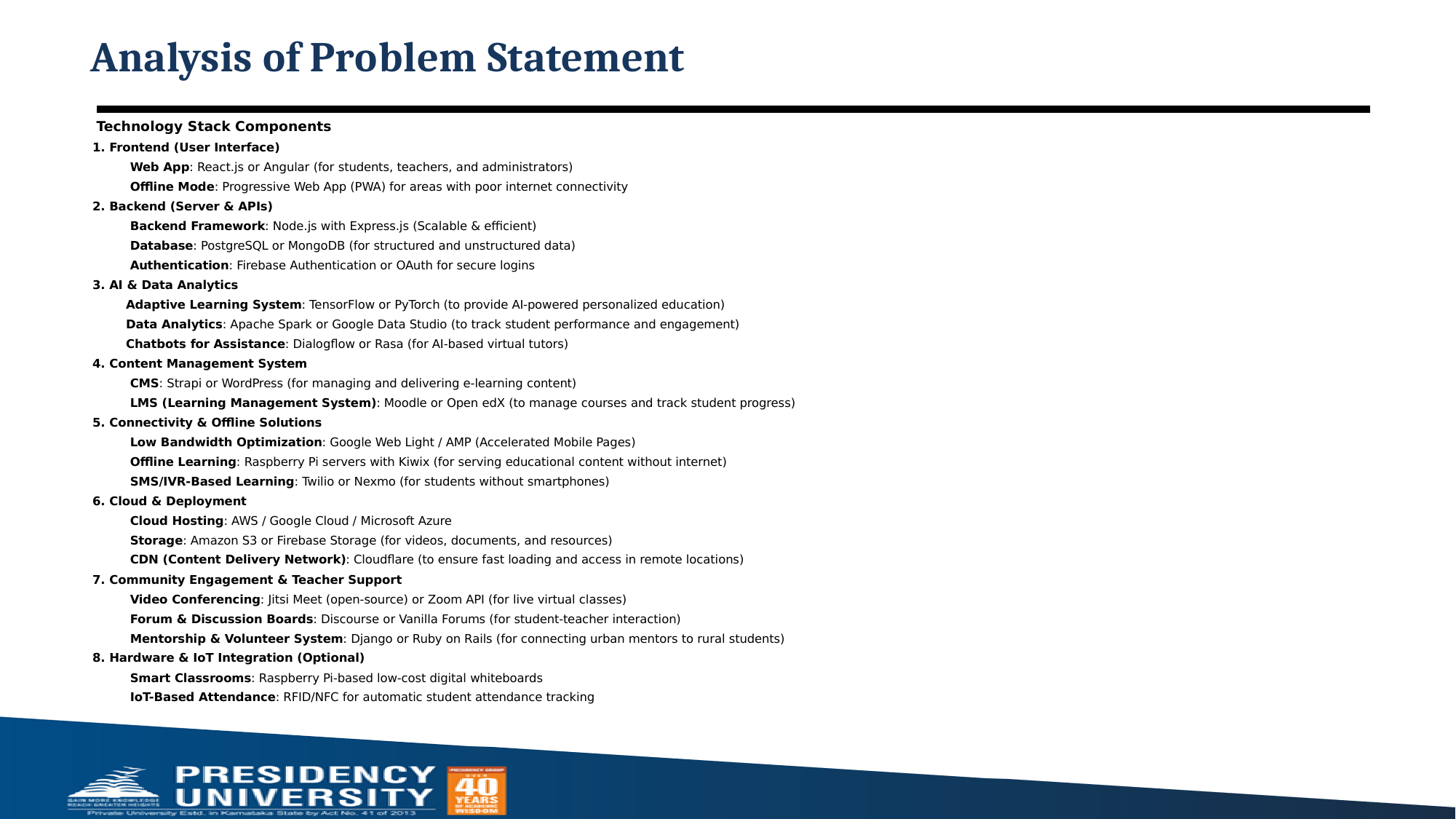

# Analysis of Problem Statement
 Technology Stack Components
1. Frontend (User Interface)
         Web App: React.js or Angular (for students, teachers, and administrators)
         Offline Mode: Progressive Web App (PWA) for areas with poor internet connectivity
2. Backend (Server & APIs)
         Backend Framework: Node.js with Express.js (Scalable & efficient)
         Database: PostgreSQL or MongoDB (for structured and unstructured data)
         Authentication: Firebase Authentication or OAuth for secure logins
3. AI & Data Analytics
        Adaptive Learning System: TensorFlow or PyTorch (to provide AI-powered personalized education)
        Data Analytics: Apache Spark or Google Data Studio (to track student performance and engagement)
        Chatbots for Assistance: Dialogflow or Rasa (for AI-based virtual tutors)
4. Content Management System
         CMS: Strapi or WordPress (for managing and delivering e-learning content)
         LMS (Learning Management System): Moodle or Open edX (to manage courses and track student progress)
5. Connectivity & Offline Solutions
         Low Bandwidth Optimization: Google Web Light / AMP (Accelerated Mobile Pages)
         Offline Learning: Raspberry Pi servers with Kiwix (for serving educational content without internet)
         SMS/IVR-Based Learning: Twilio or Nexmo (for students without smartphones)
6. Cloud & Deployment
         Cloud Hosting: AWS / Google Cloud / Microsoft Azure
         Storage: Amazon S3 or Firebase Storage (for videos, documents, and resources)
         CDN (Content Delivery Network): Cloudflare (to ensure fast loading and access in remote locations)
7. Community Engagement & Teacher Support
         Video Conferencing: Jitsi Meet (open-source) or Zoom API (for live virtual classes)
         Forum & Discussion Boards: Discourse or Vanilla Forums (for student-teacher interaction)
         Mentorship & Volunteer System: Django or Ruby on Rails (for connecting urban mentors to rural students)
8. Hardware & IoT Integration (Optional)
         Smart Classrooms: Raspberry Pi-based low-cost digital whiteboards
         IoT-Based Attendance: RFID/NFC for automatic student attendance tracking